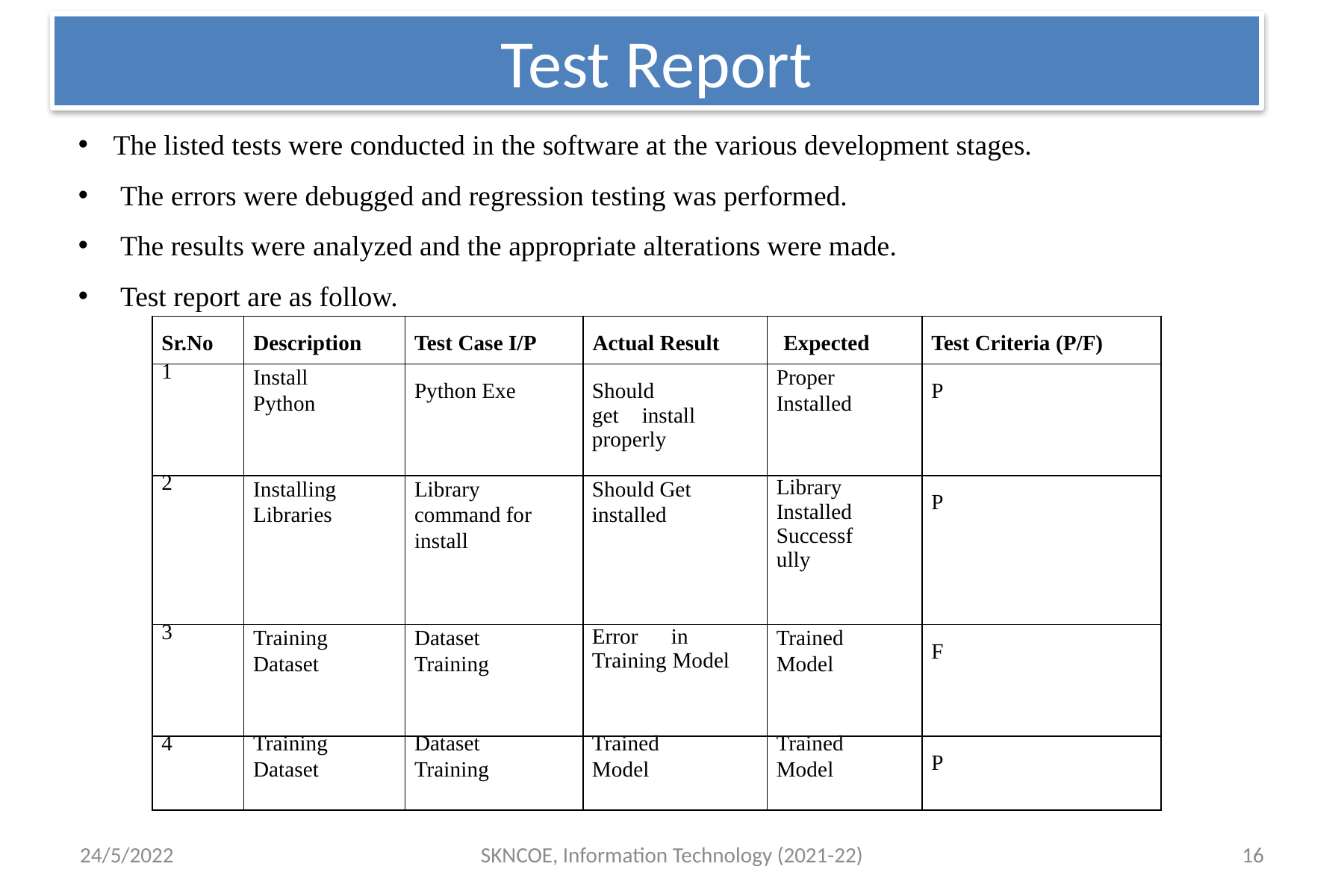

# Test Report
The listed tests were conducted in the software at the various development stages.
The errors were debugged and regression testing was performed.
The results were analyzed and the appropriate alterations were made.
Test report are as follow.

| Sr.No | Description | Test Case I/P | Actual Result | Expected | Test Criteria (P/F) |
| --- | --- | --- | --- | --- | --- |
| 1 | Install Python | Python Exe | Should get install properly | Proper Installed | P |
| 2 | Installing Libraries | Library command for install | Should Get installed | Library Installed Successf ully | P |
| 3 | Training Dataset | Dataset Training | Error in Training Model | Trained Model | F |
| 4 | Training Dataset | Dataset Training | Trained Model | Trained Model | P |
24/5/2022
SKNCOE, Information Technology (2021-22)
16